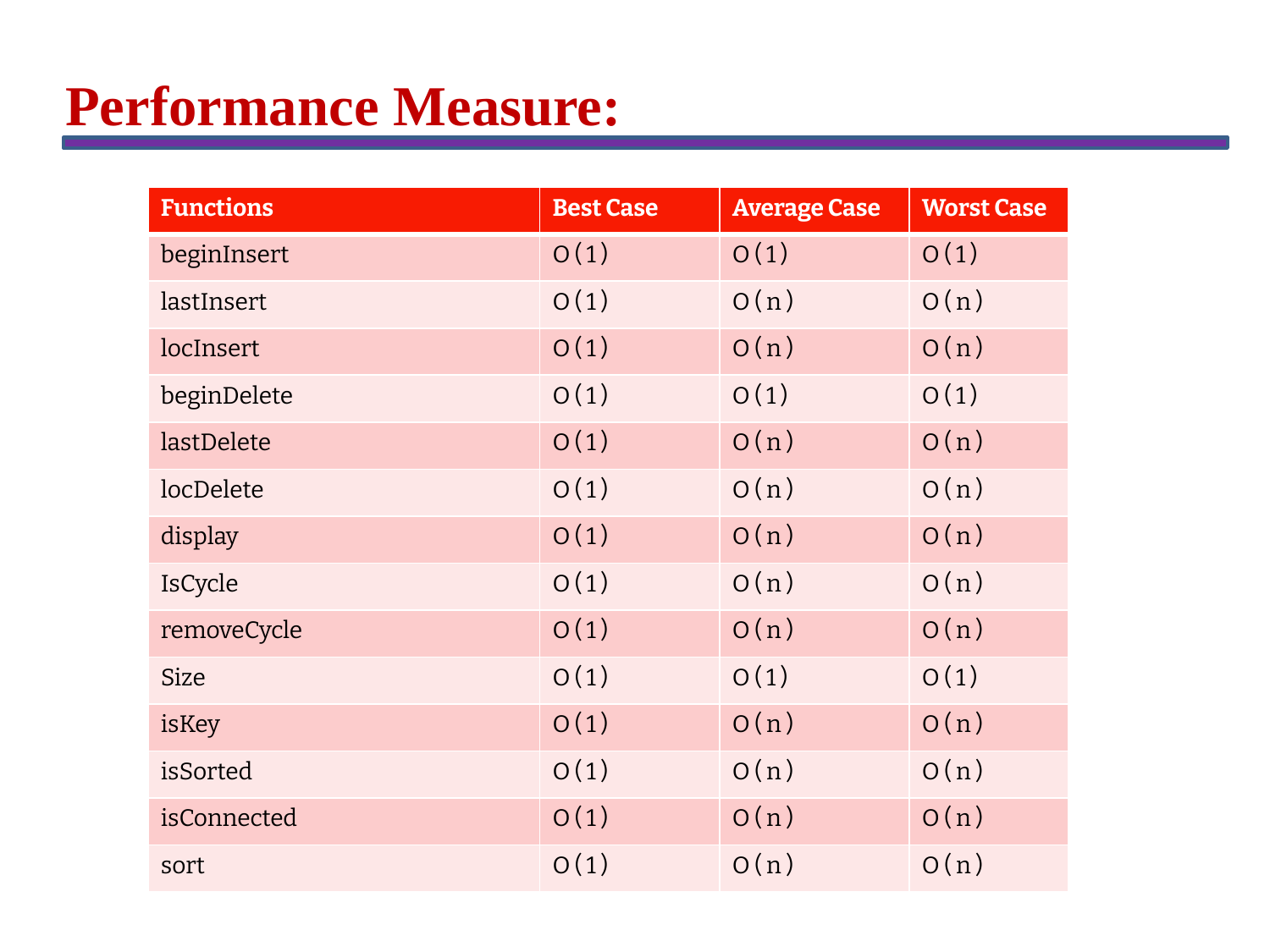

Performance Measure:

| Functions | Best Case | Average Case | Worst Case |
| --- | --- | --- | --- |
| beginInsert | O ( 1 ) | O ( 1 ) | O ( 1 ) |
| lastInsert | O ( 1 ) | O ( n ) | O ( n ) |
| locInsert | O ( 1 ) | O ( n ) | O ( n ) |
| beginDelete | O ( 1 ) | O ( 1 ) | O ( 1 ) |
| lastDelete | O ( 1 ) | O ( n ) | O ( n ) |
| locDelete | O ( 1 ) | O ( n ) | O ( n ) |
| display | O ( 1 ) | O ( n ) | O ( n ) |
| IsCycle | O ( 1 ) | O ( n ) | O ( n ) |
| removeCycle | O ( 1 ) | O ( n ) | O ( n ) |
| Size | O ( 1 ) | O ( 1 ) | O ( 1 ) |
| isKey | O ( 1 ) | O ( n ) | O ( n ) |
| isSorted | O ( 1 ) | O ( n ) | O ( n ) |
| isConnected | O ( 1 ) | O ( n ) | O ( n ) |
| sort | O ( 1 ) | O ( n ) | O ( n ) |